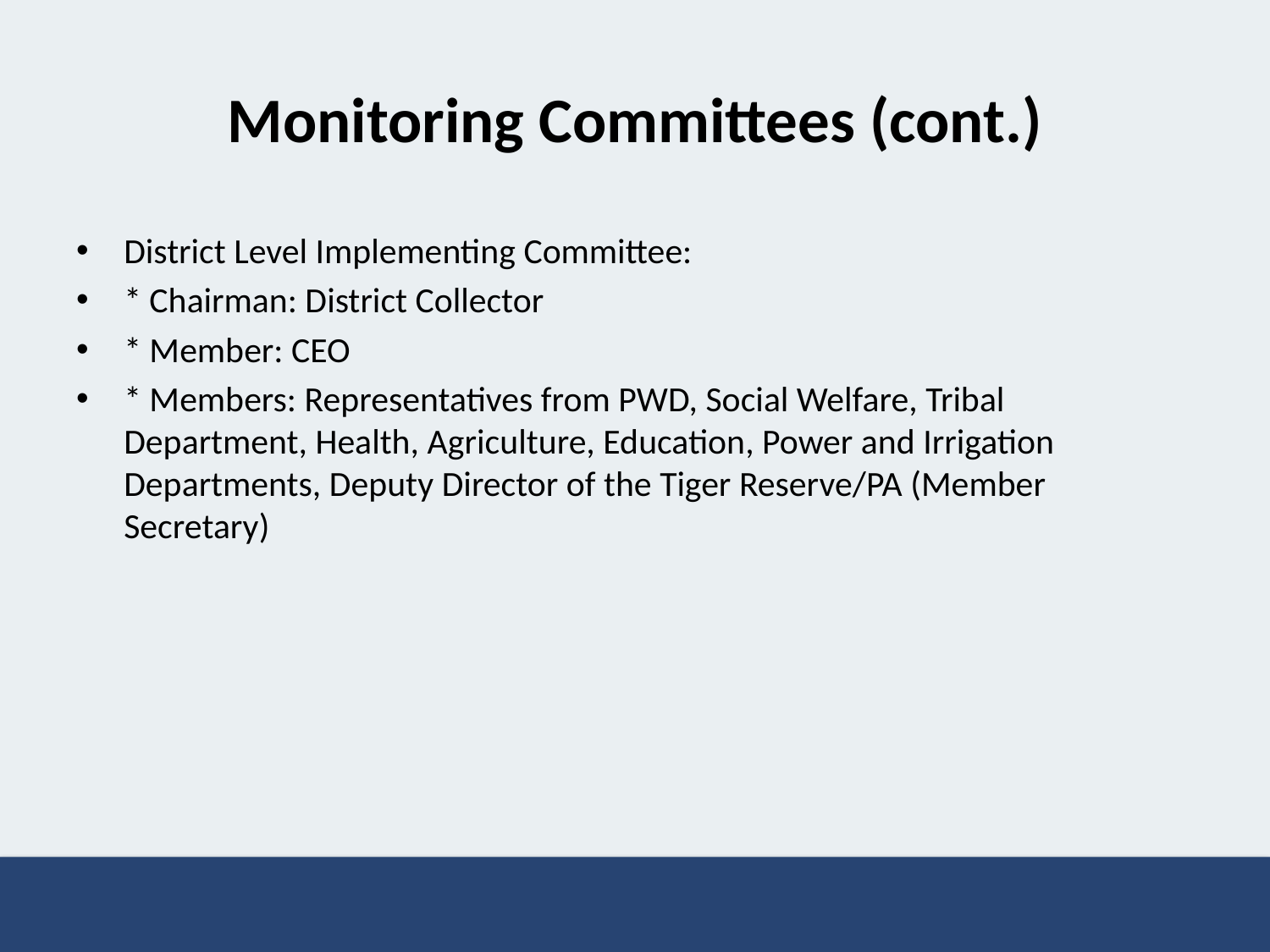

# Monitoring Committees (cont.)
District Level Implementing Committee:
* Chairman: District Collector
* Member: CEO
* Members: Representatives from PWD, Social Welfare, Tribal Department, Health, Agriculture, Education, Power and Irrigation Departments, Deputy Director of the Tiger Reserve/PA (Member Secretary)